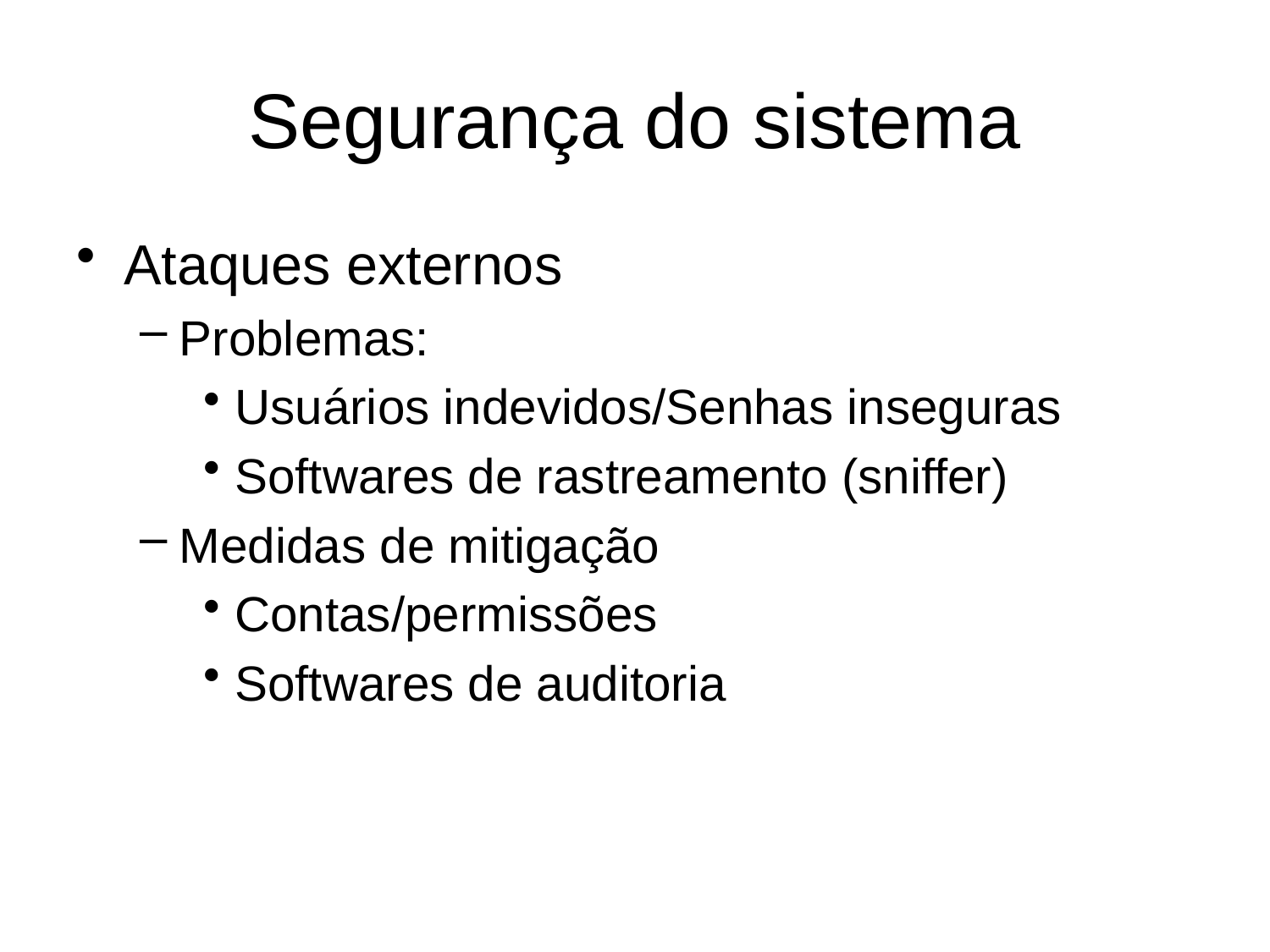

# Segurança do sistema
Ataques externos
Problemas:
Usuários indevidos/Senhas inseguras
Softwares de rastreamento (sniffer)
Medidas de mitigação
Contas/permissões
Softwares de auditoria